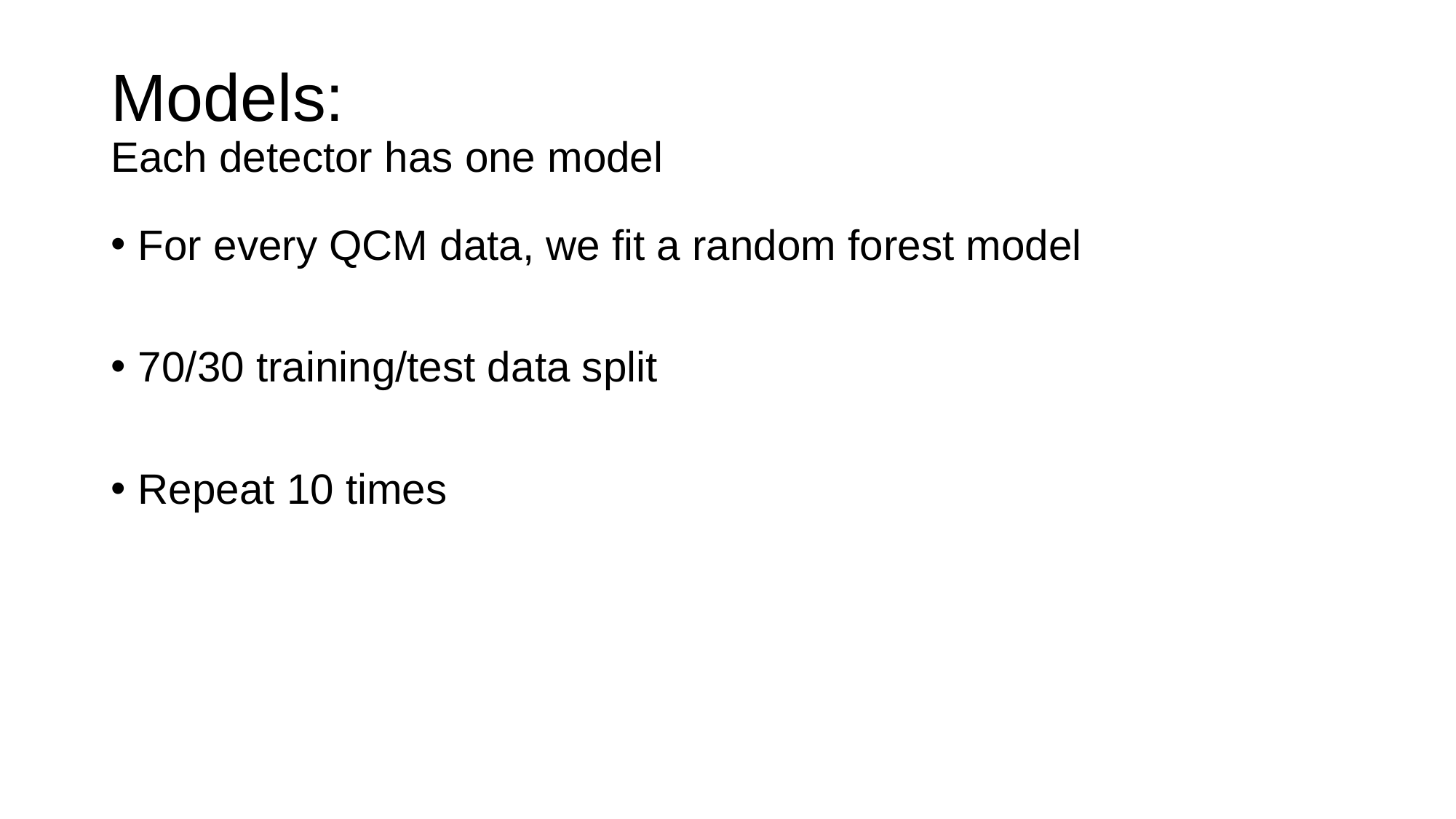

# Models: Each detector has one model
For every QCM data, we fit a random forest model

70/30 training/test data split

Repeat 10 times